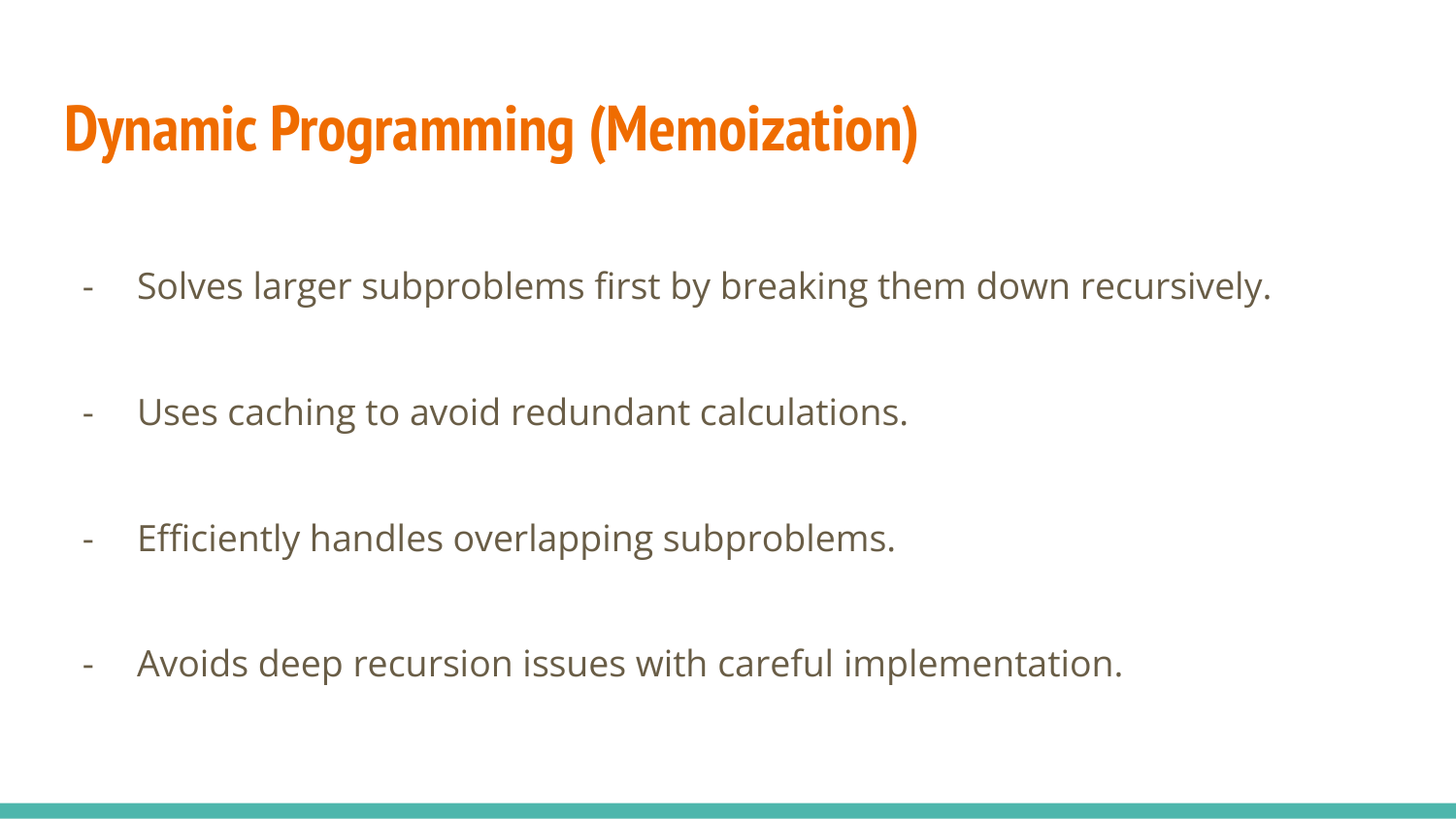

# Dynamic Programming (Memoization)

Solves larger subproblems first by breaking them down recursively.

Uses caching to avoid redundant calculations.

Efficiently handles overlapping subproblems.

Avoids deep recursion issues with careful implementation.